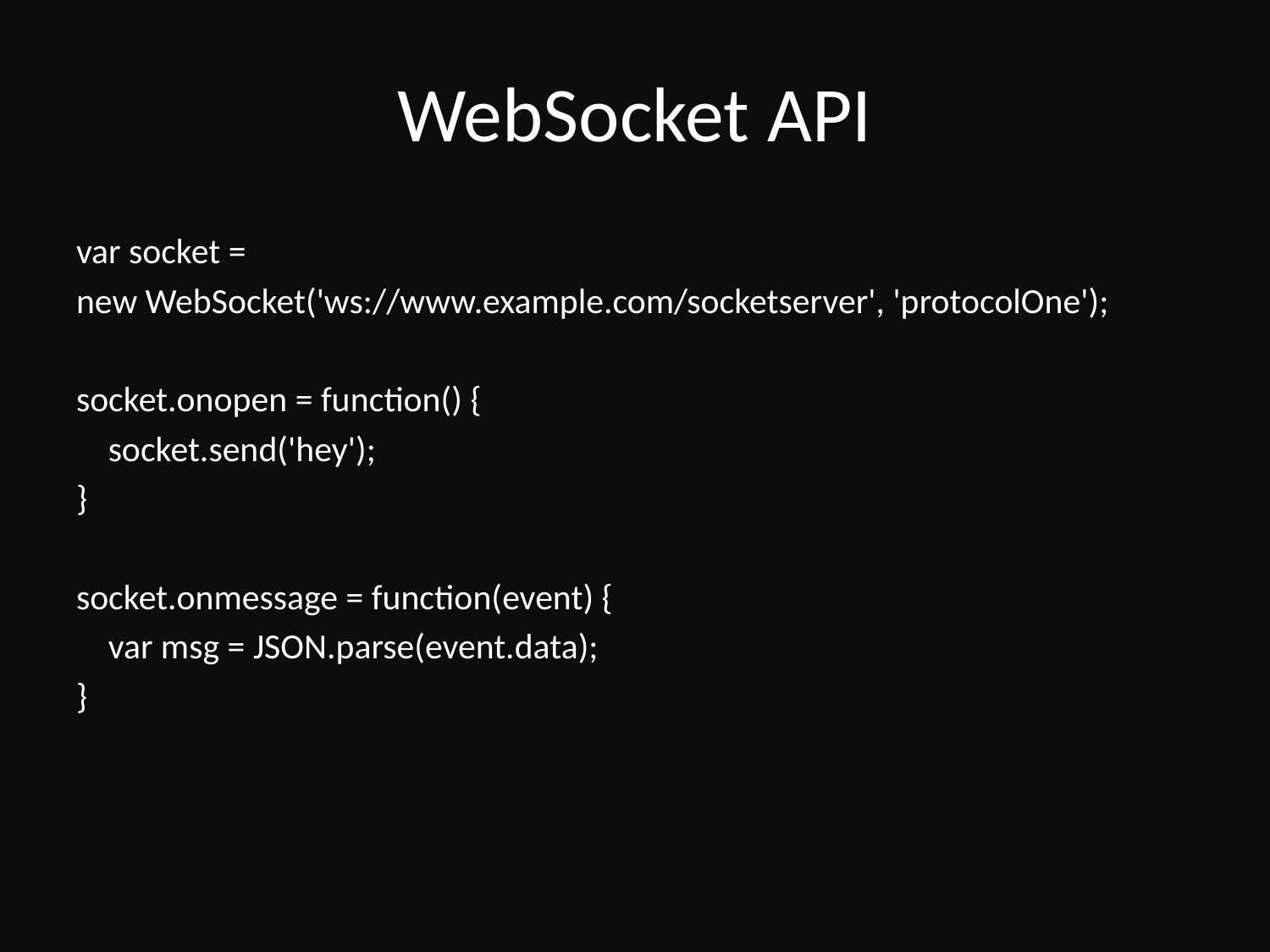

WebSocket API
var socket =
new WebSocket('ws://www.example.com/socketserver', 'protocolOne');

socket.onopen = function() {
    socket.send('hey');
}

socket.onmessage = function(event) {
    var msg = JSON.parse(event.data);
}